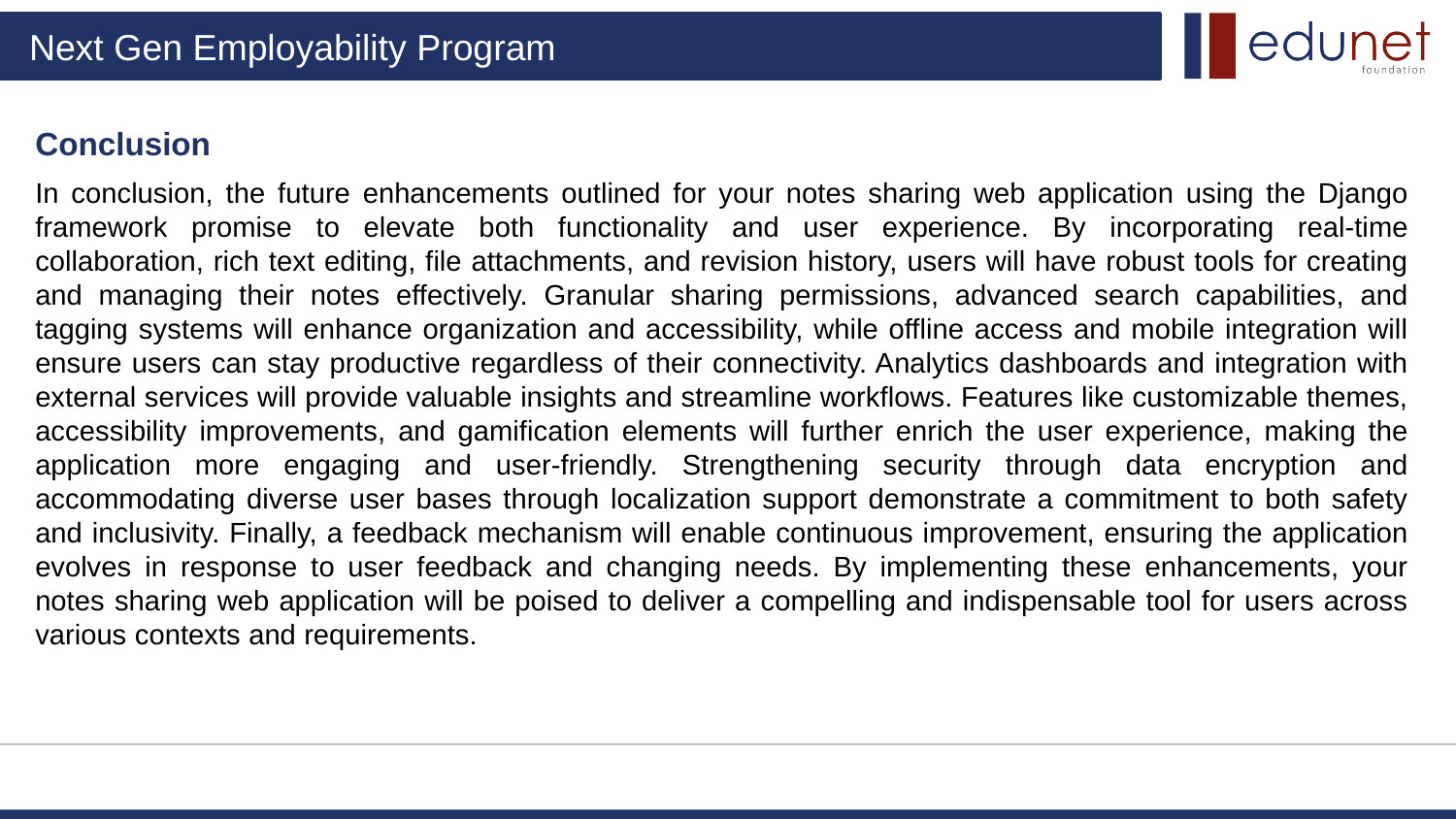

Conclusion

In conclusion, the future enhancements outlined for your notes sharing web application using the Django framework promise to elevate both functionality and user experience. By incorporating real-time collaboration, rich text editing, file attachments, and revision history, users will have robust tools for creating and managing their notes effectively. Granular sharing permissions, advanced search capabilities, and tagging systems will enhance organization and accessibility, while offline access and mobile integration will ensure users can stay productive regardless of their connectivity. Analytics dashboards and integration with external services will provide valuable insights and streamline workflows. Features like customizable themes, accessibility improvements, and gamification elements will further enrich the user experience, making the application more engaging and user-friendly. Strengthening security through data encryption and accommodating diverse user bases through localization support demonstrate a commitment to both safety and inclusivity. Finally, a feedback mechanism will enable continuous improvement, ensuring the application evolves in response to user feedback and changing needs. By implementing these enhancements, your notes sharing web application will be poised to deliver a compelling and indispensable tool for users across various contexts and requirements.